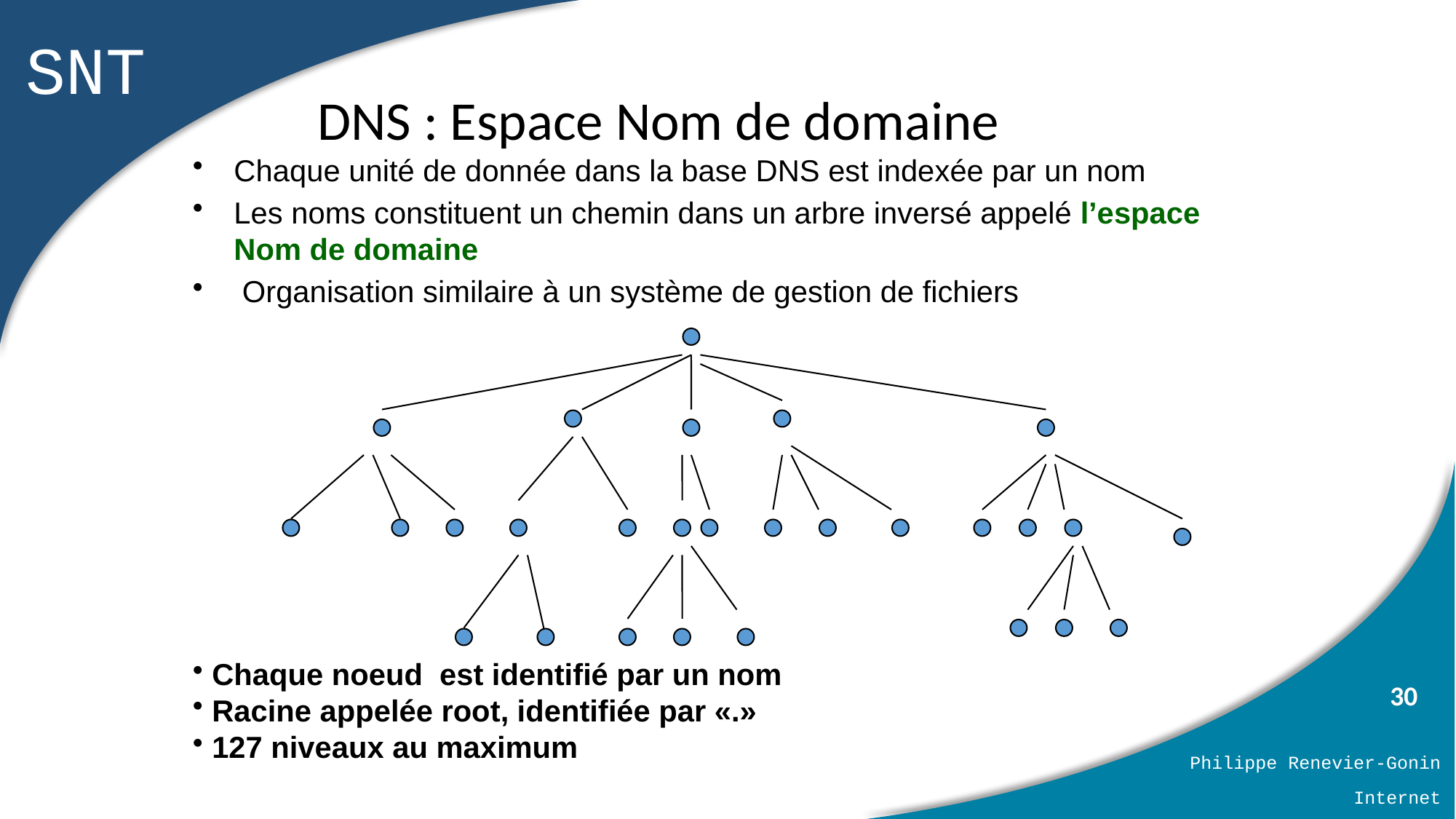

# DNS : Espace Nom de domaine
Chaque unité de donnée dans la base DNS est indexée par un nom
Les noms constituent un chemin dans un arbre inversé appelé l’espace Nom de domaine
 Organisation similaire à un système de gestion de fichiers

 Chaque noeud  est identifié par un nom
 Racine appelée root, identifiée par «.»
 127 niveaux au maximum